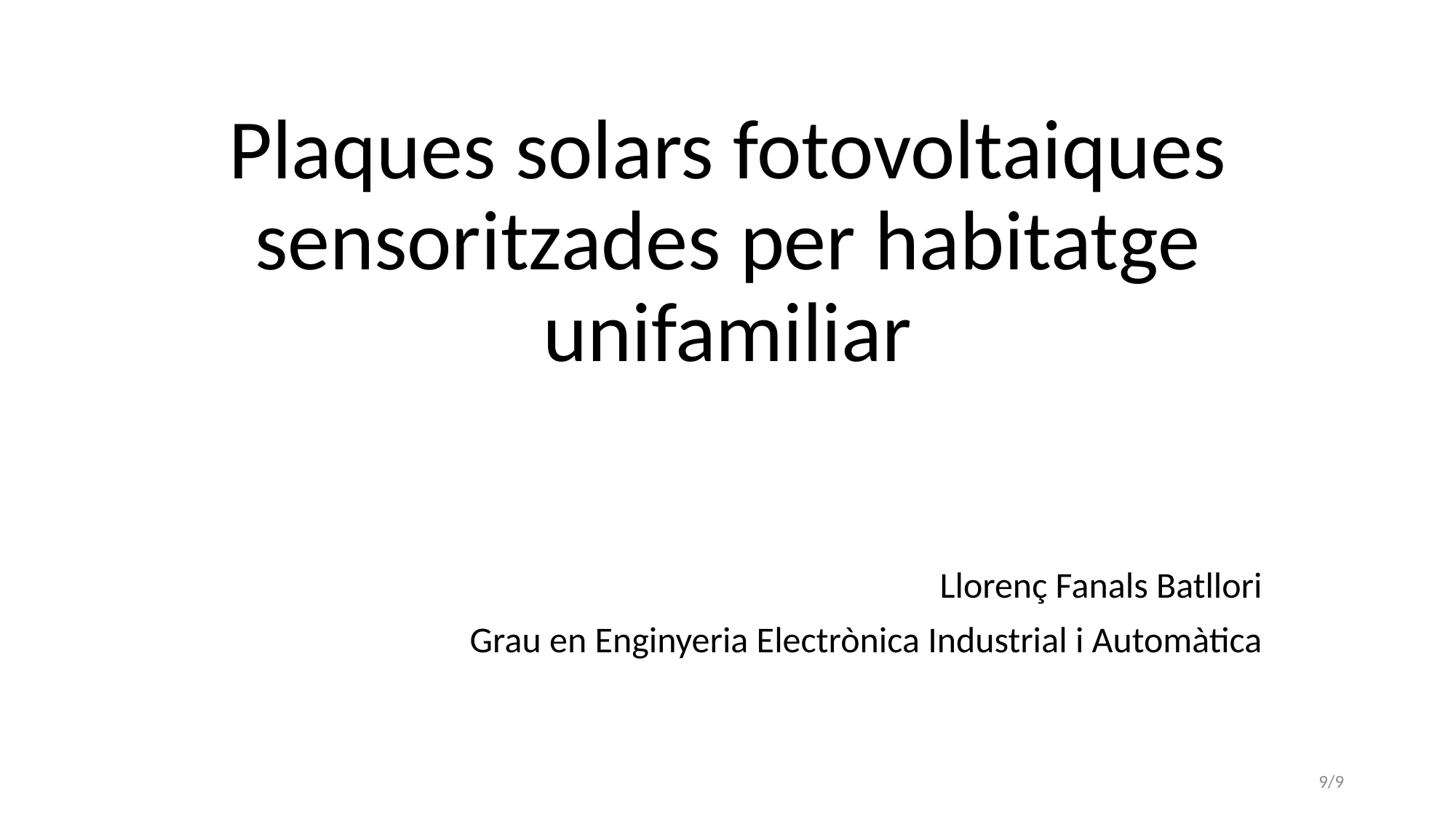

# Plaques solars fotovoltaiques sensoritzades per habitatge unifamiliar
Llorenç Fanals Batllori
Grau en Enginyeria Electrònica Industrial i Automàtica
9/9